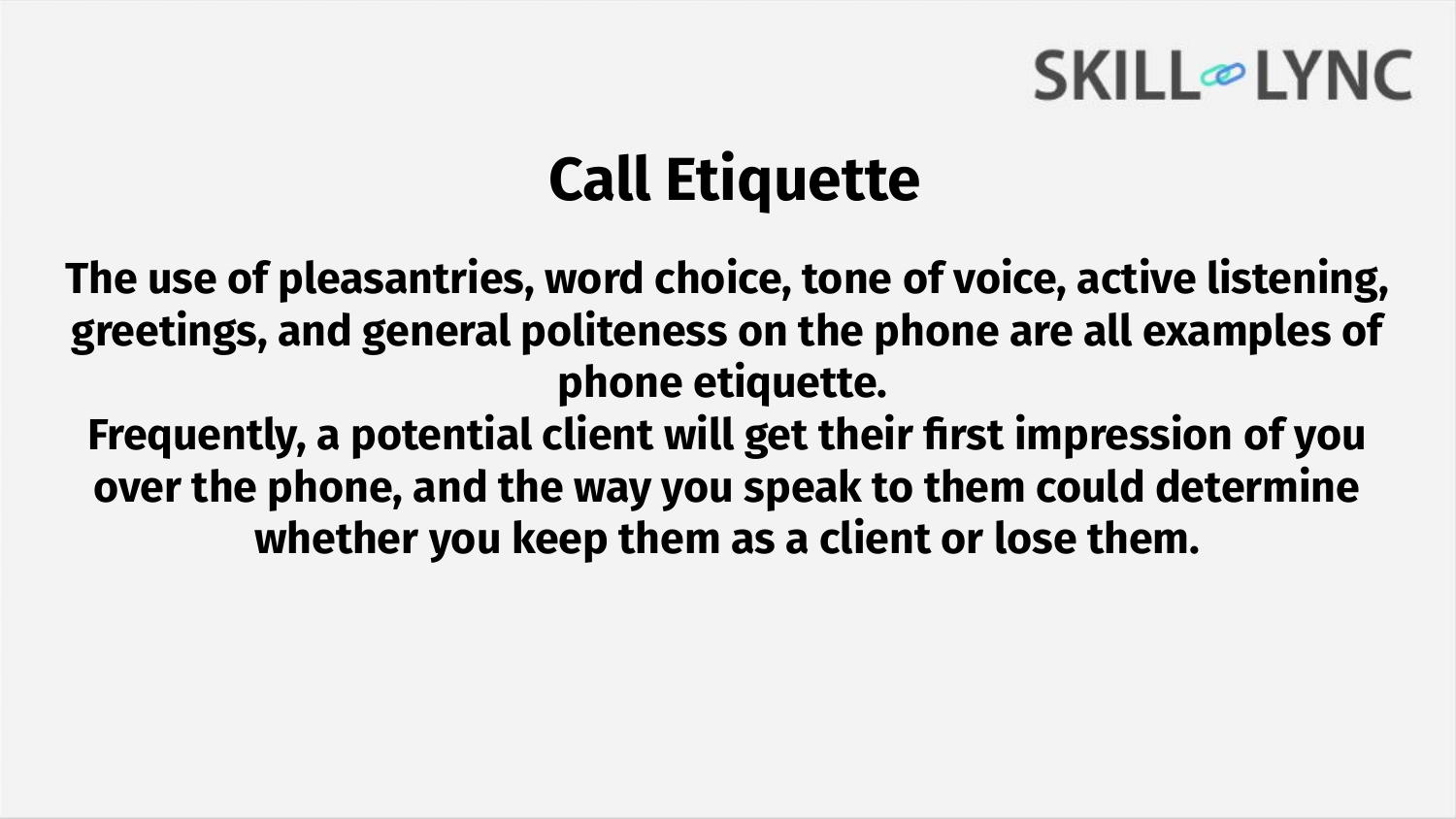

# Call Etiquette

The use of pleasantries, word choice, tone of voice, active listening, greetings, and general politeness on the phone are all examples of phone etiquette.
Frequently, a potential client will get their first impression of you over the phone, and the way you speak to them could determine whether you keep them as a client or lose them.